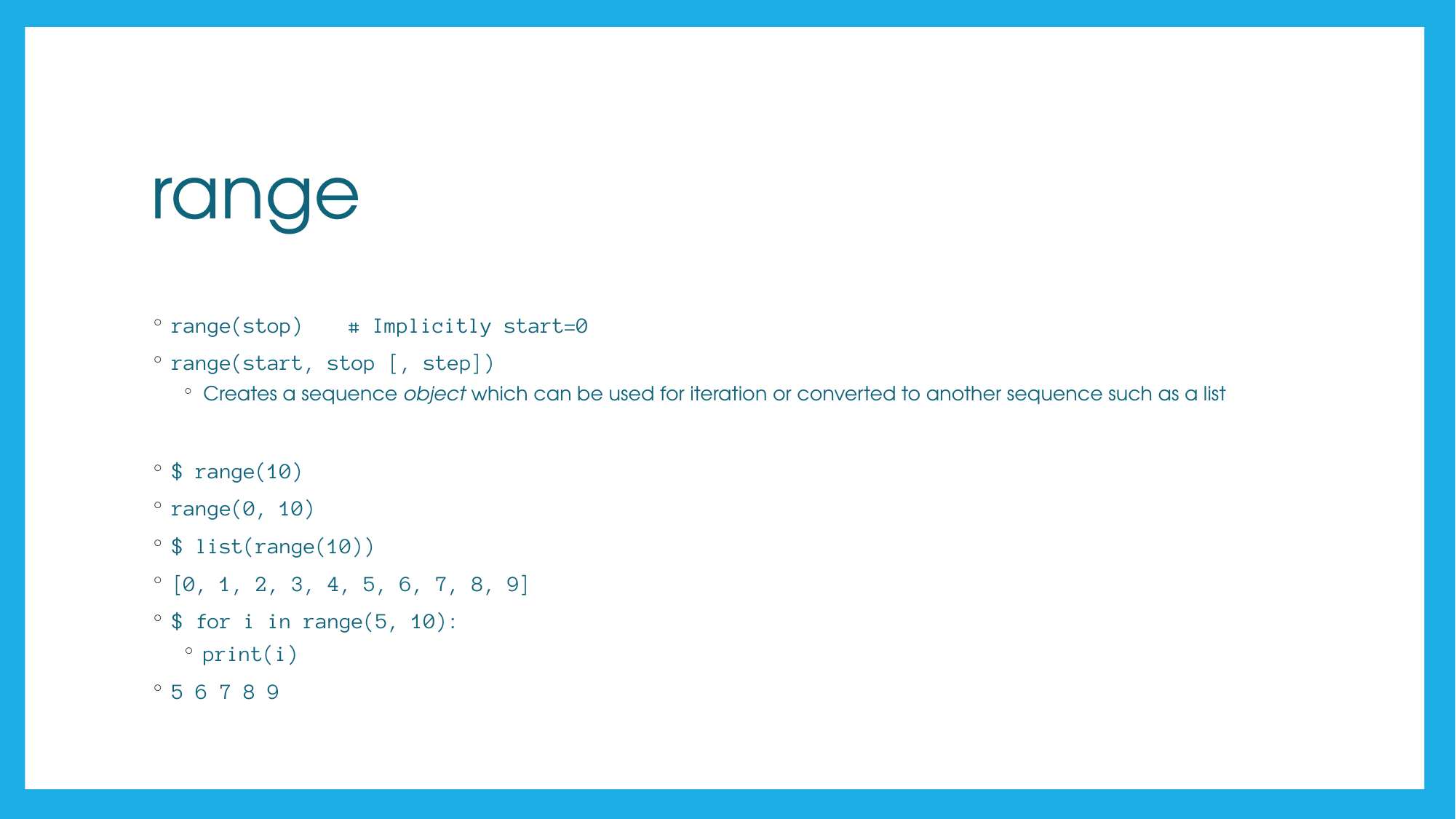

# range
range(stop)	# Implicitly start=0
range(start, stop [, step])
Creates a sequence object which can be used for iteration or converted to another sequence such as a list

$ range(10)
range(0, 10)
$ list(range(10))
[0, 1, 2, 3, 4, 5, 6, 7, 8, 9]
$ for i in range(5, 10):
print(i)
5 6 7 8 9